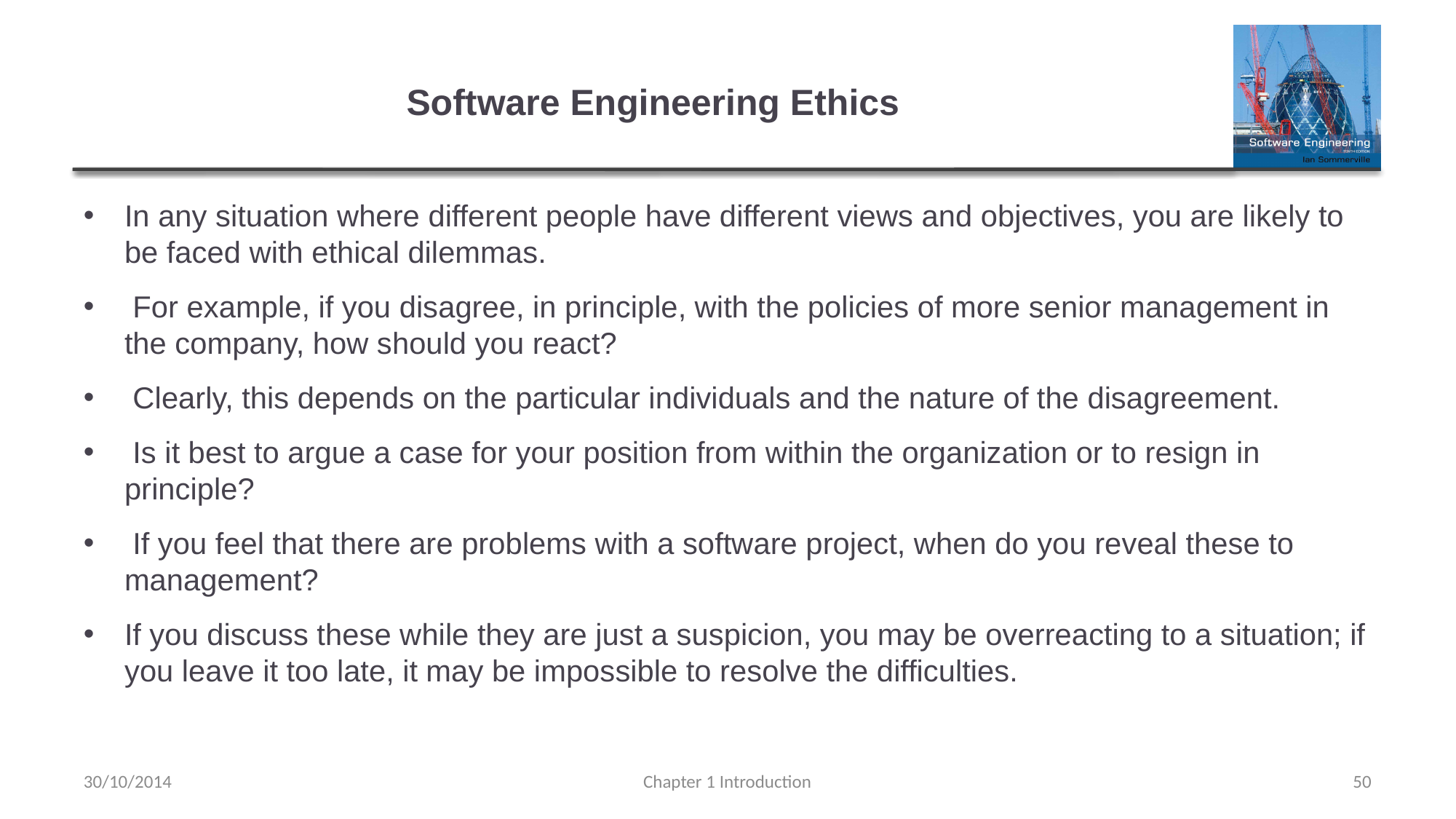

# Software Engineering Ethics
In any situation where different people have different views and objectives, you are likely to be faced with ethical dilemmas.
 For example, if you disagree, in principle, with the policies of more senior management in the company, how should you react?
 Clearly, this depends on the particular individuals and the nature of the disagreement.
 Is it best to argue a case for your position from within the organization or to resign in principle?
 If you feel that there are problems with a software project, when do you reveal these to management?
If you discuss these while they are just a suspicion, you may be overreacting to a situation; if you leave it too late, it may be impossible to resolve the difficulties.
30/10/2014
Chapter 1 Introduction
50